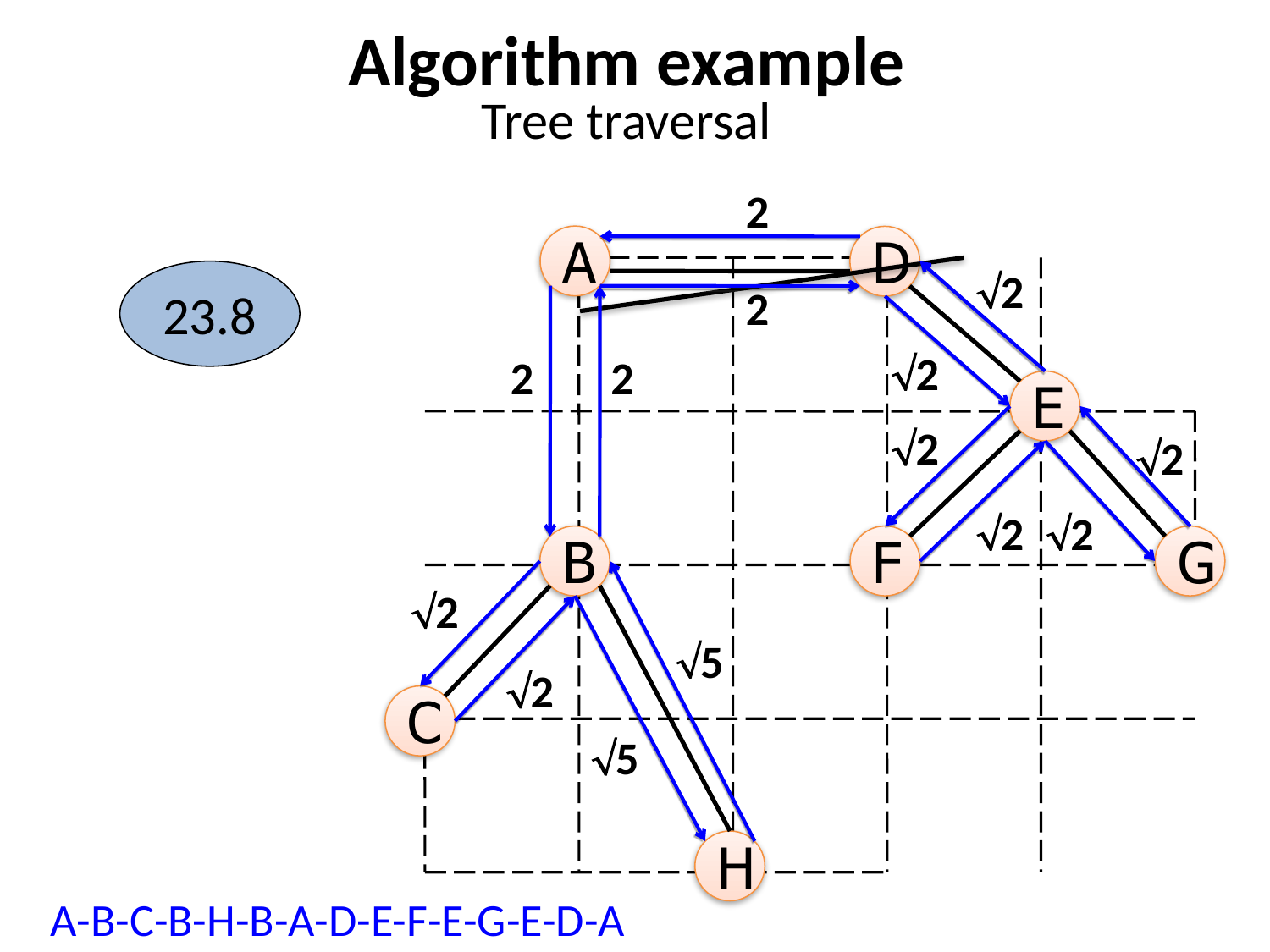

Algorithm example
Tree traversal
2
A
D

E

B
F
G

C

H

√2
23.8
2
√2
2
2
√2
√2
√2
√2
√2
√5
√2
√5
A-B-C-B-H-B-A-D-E-F-E-G-E-D-A